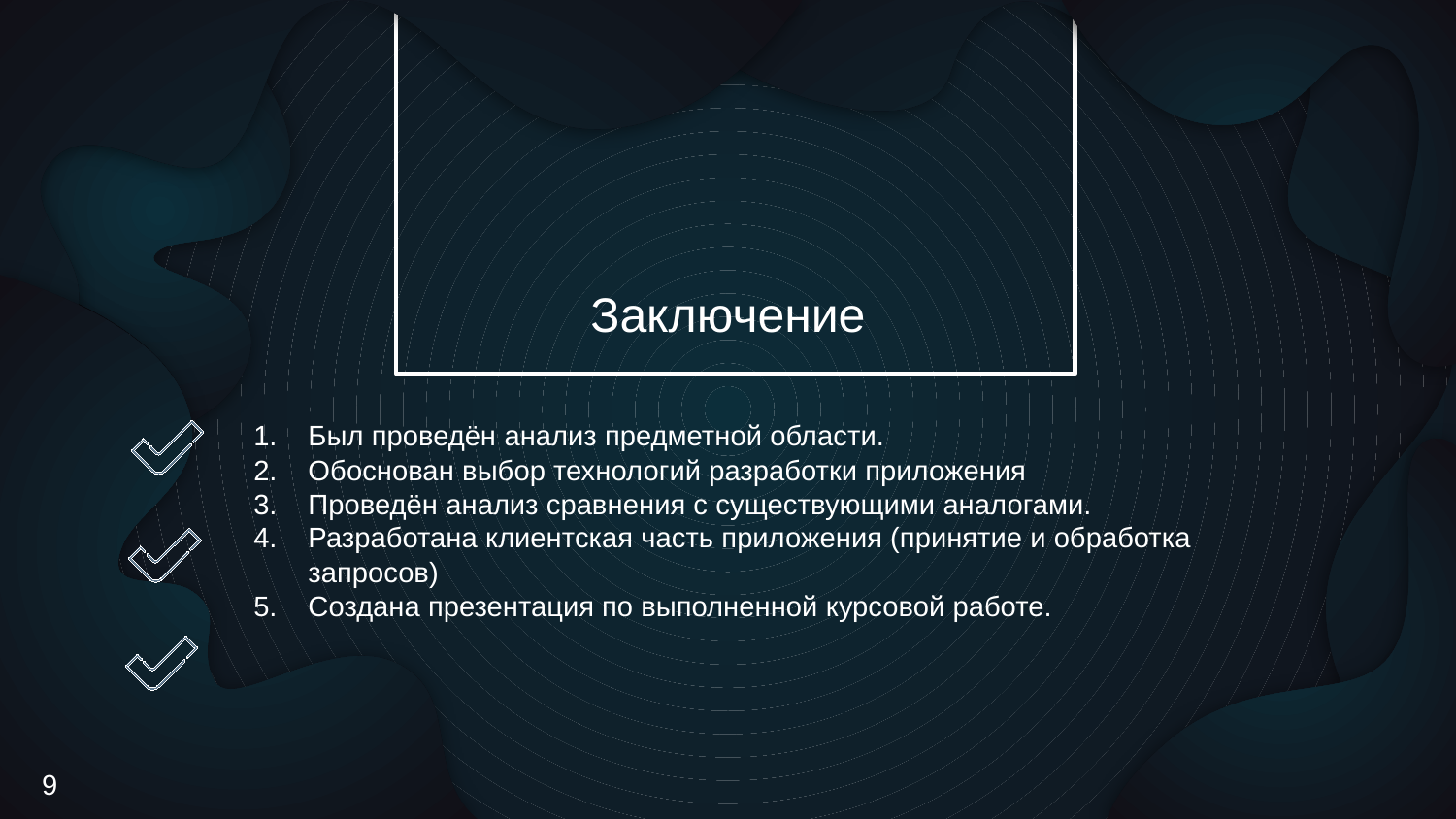

Заключение
Был проведён анализ предметной области.
Обоснован выбор технологий разработки приложения
Проведён анализ сравнения с существующими аналогами.
Разработана клиентская часть приложения (принятие и обработка запросов)
Создана презентация по выполненной курсовой работе.

9